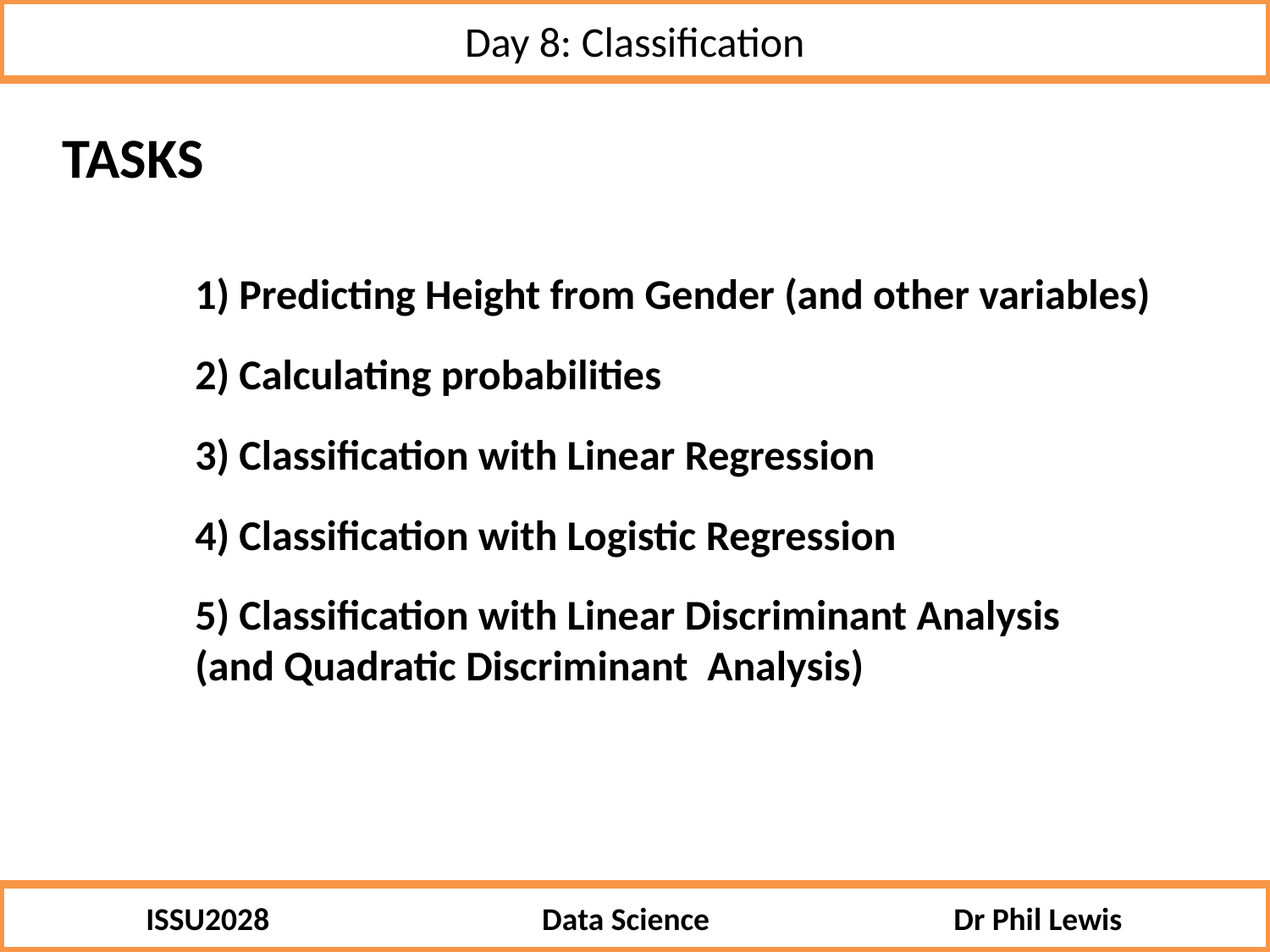

Day 8: Classification
TASKS
1) Predicting Height from Gender (and other variables)

2) Calculating probabilities

3) Classification with Linear Regression

4) Classification with Logistic Regression

5) Classification with Linear Discriminant Analysis
(and Quadratic Discriminant  Analysis)
ISSU2028                                      Data Science                                  Dr Phil Lewis